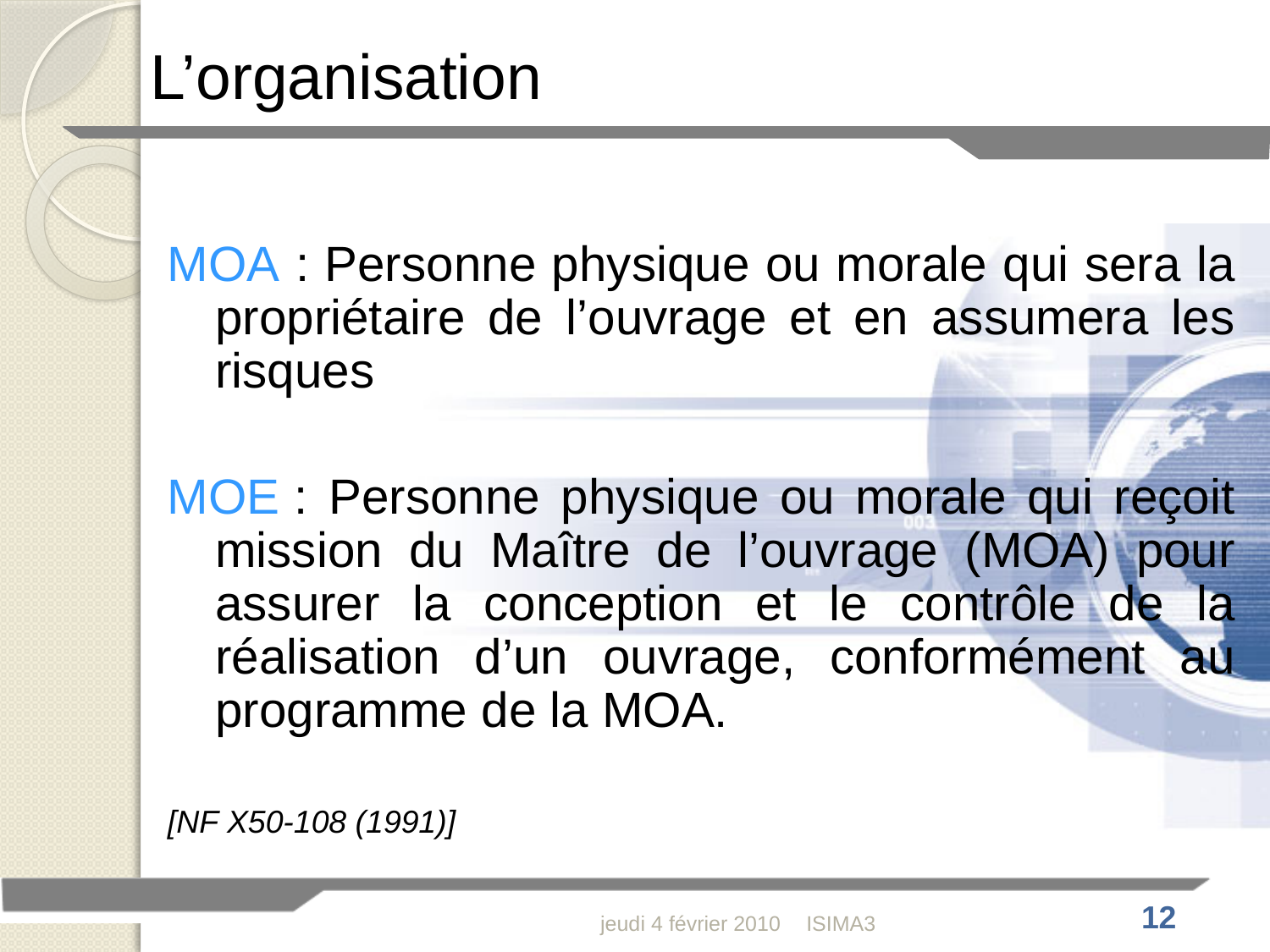

L’organisation
MOA : Personne physique ou morale qui sera la propriétaire de l’ouvrage et en assumera les risques

MOE : Personne physique ou morale qui reçoit mission du Maître de l’ouvrage (MOA) pour assurer la conception et le contrôle de la réalisation d’un ouvrage, conformément au programme de la MOA.

[NF X50-108 (1991)]
jeudi 4 février 2010
ISIMA3